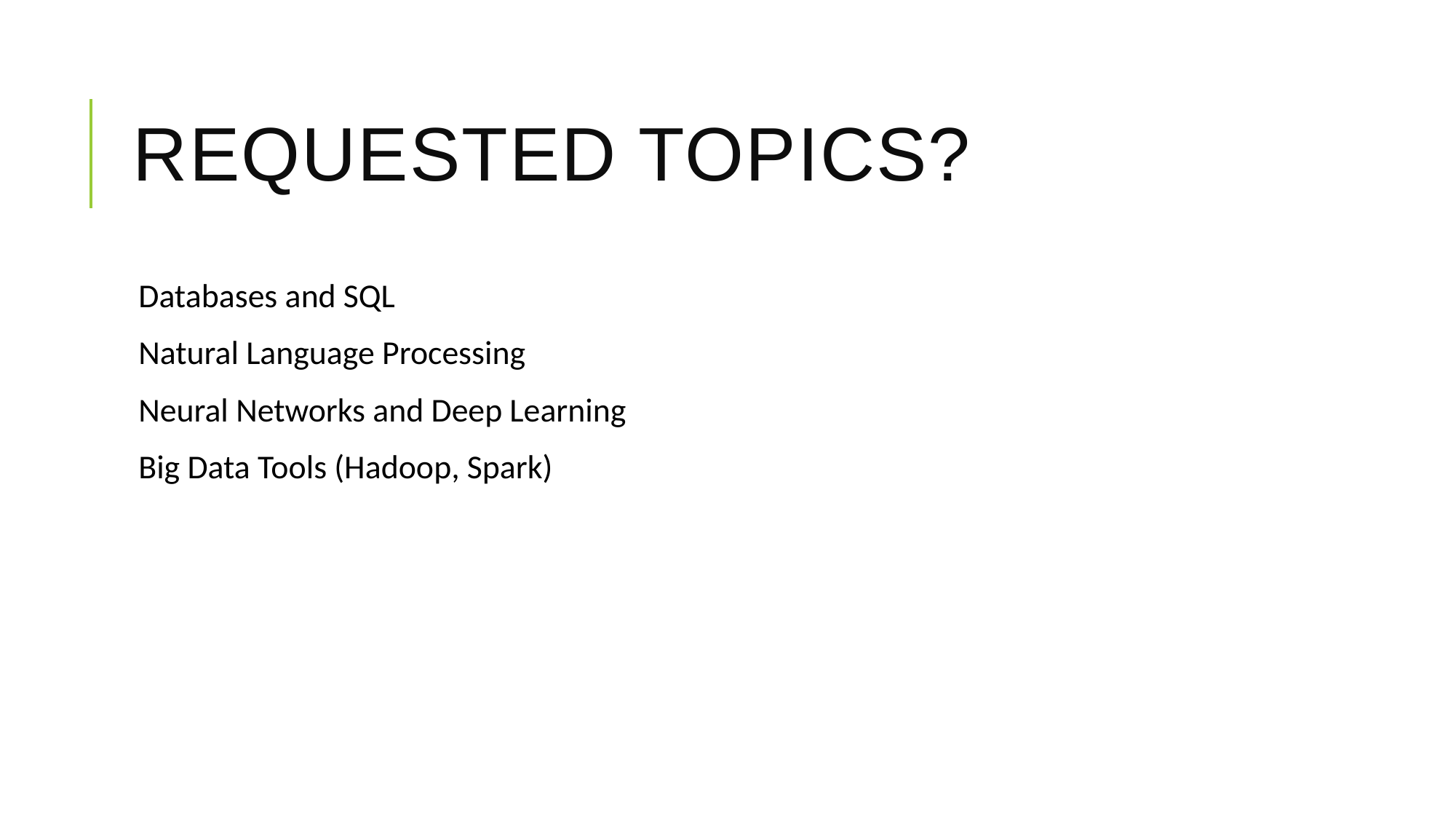

# Requested Topics?
Databases and SQL
Natural Language Processing
Neural Networks and Deep Learning
Big Data Tools (Hadoop, Spark)